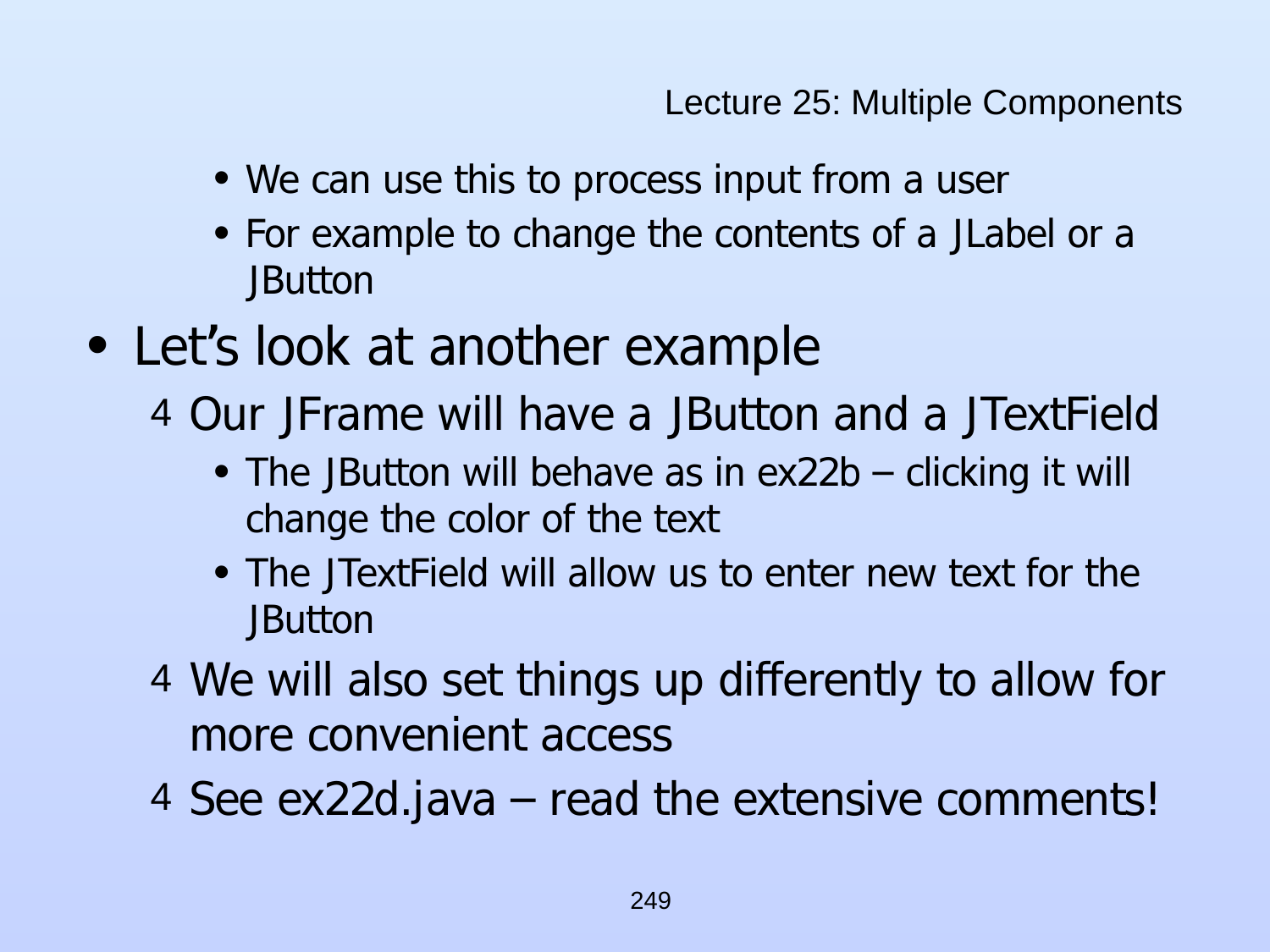

# Lecture 25: Multiple Components
We can use this to process input from a user
For example to change the contents of a JLabel or a JButton
Let’s look at another example
Our JFrame will have a JButton and a JTextField
The JButton will behave as in ex22b – clicking it will change the color of the text
The JTextField will allow us to enter new text for the JButton
We will also set things up differently to allow for more convenient access
See ex22d.java – read the extensive comments!
249